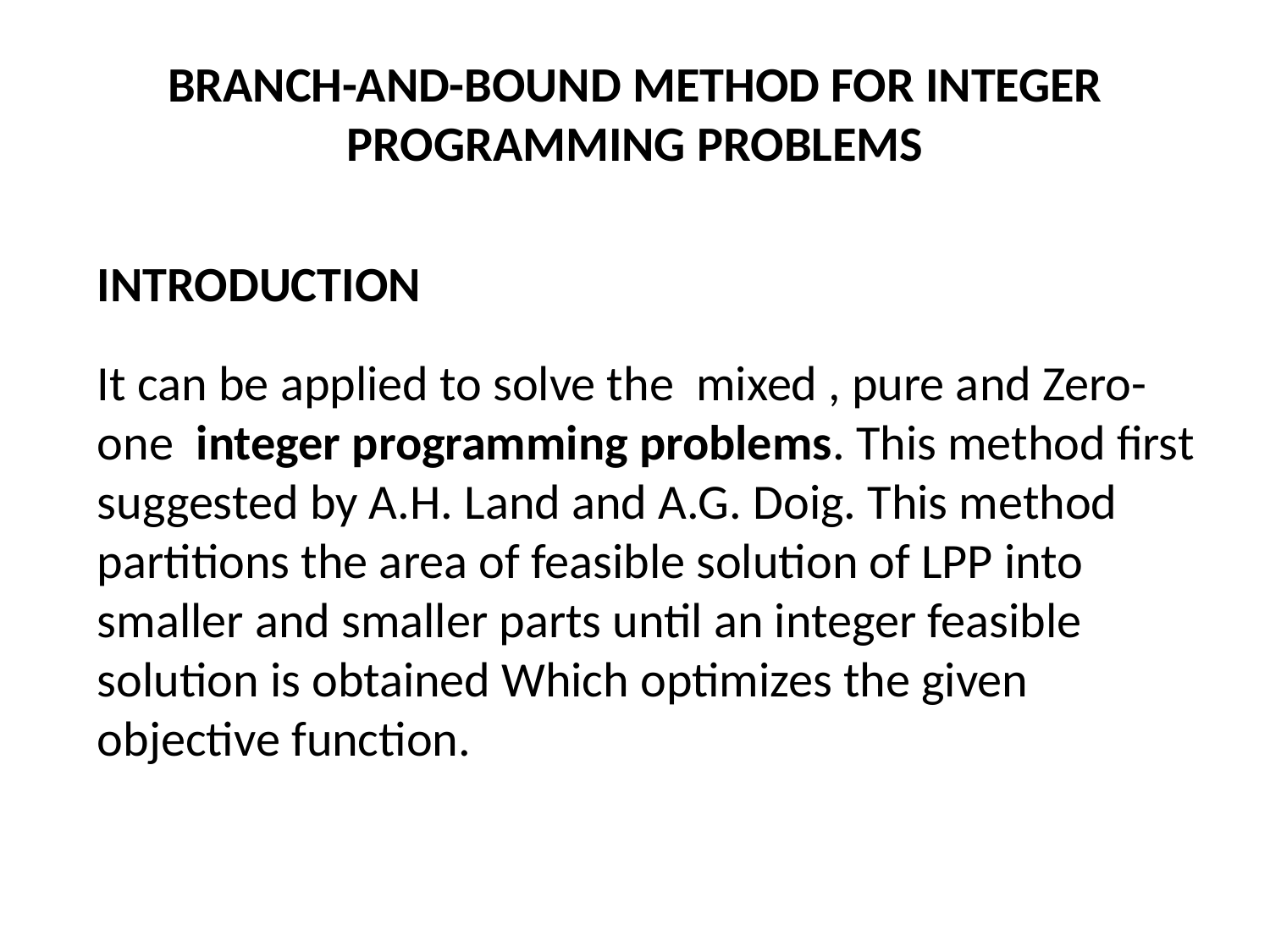

BRANCH-AND-BOUND METHOD FOR INTEGER PROGRAMMING PROBLEMS
INTRODUCTION
It can be applied to solve the  mixed , pure and Zero-one  integer programming problems. This method first suggested by A.H. Land and A.G. Doig. This method partitions the area of feasible solution of LPP into smaller and smaller parts until an integer feasible solution is obtained Which optimizes the given objective function.